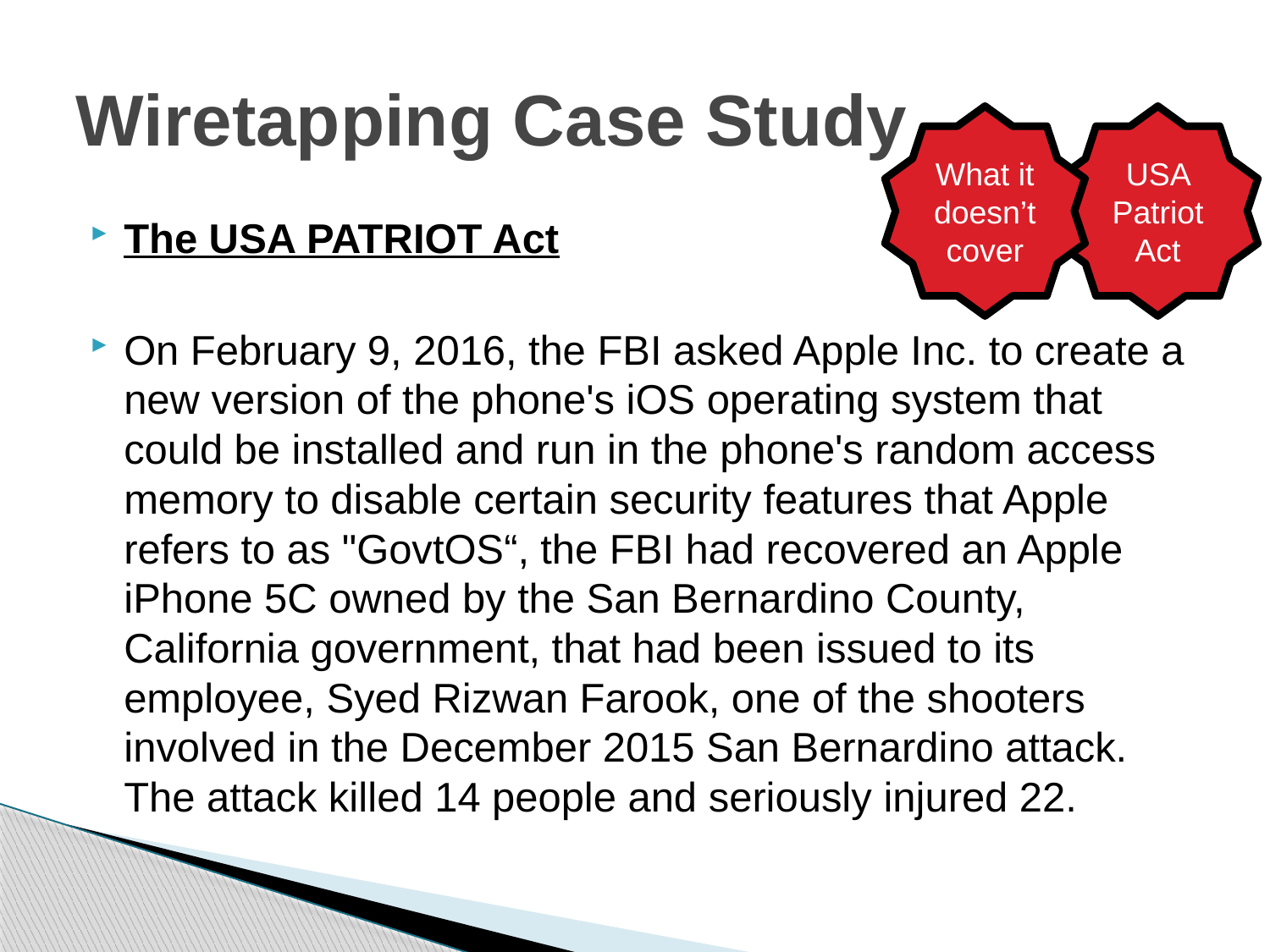

# Wiretapping Case Study
What it doesn’t cover
USA Patriot Act
The USA PATRIOT Act

On February 9, 2016, the FBI asked Apple Inc. to create a new version of the phone's iOS operating system that could be installed and run in the phone's random access memory to disable certain security features that Apple refers to as "GovtOS“, the FBI had recovered an Apple iPhone 5C owned by the San Bernardino County, California government, that had been issued to its employee, Syed Rizwan Farook, one of the shooters involved in the December 2015 San Bernardino attack. The attack killed 14 people and seriously injured 22.